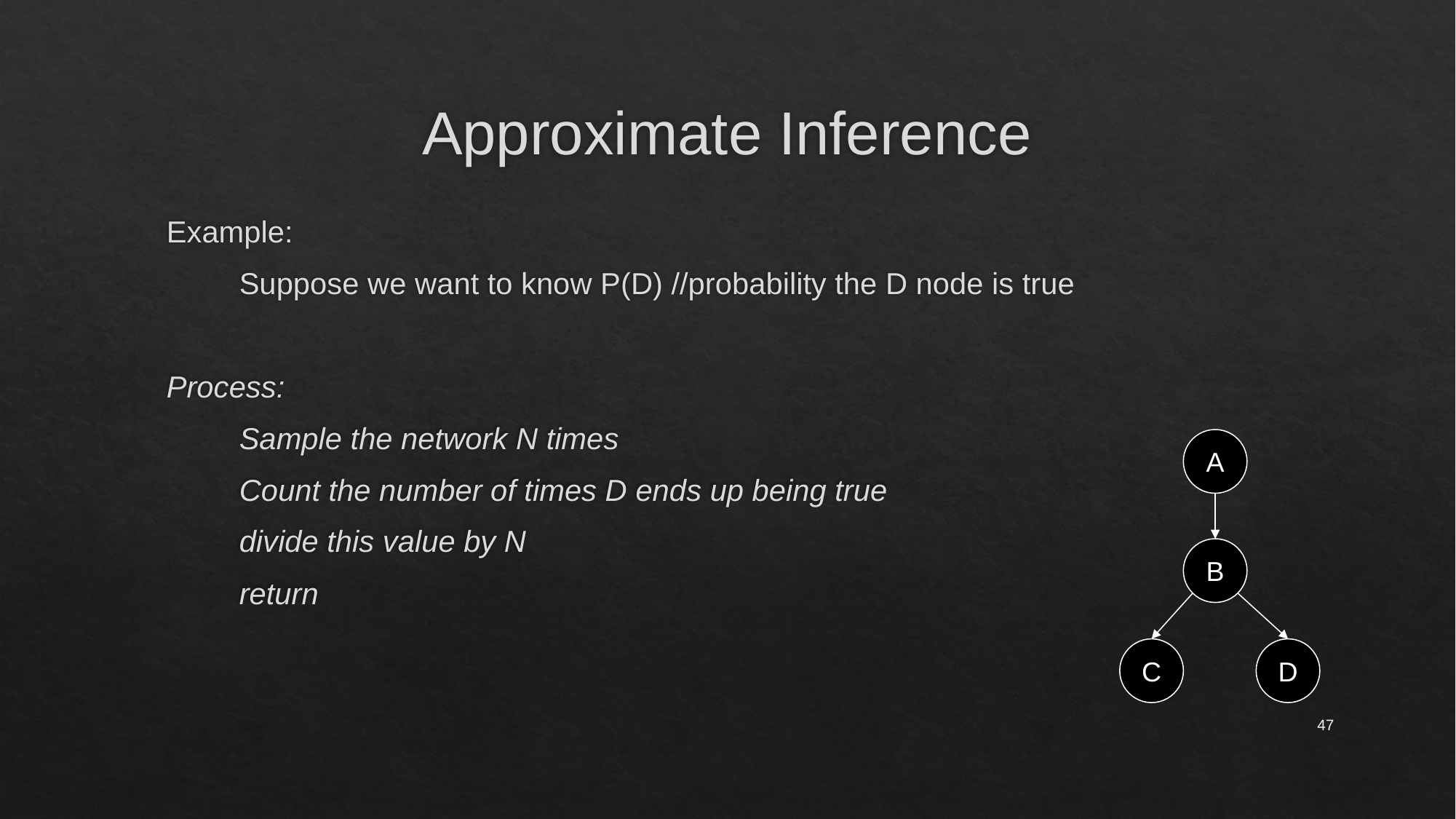

# Approximate Inference
Example:
	Suppose we want to know P(D) //probability the D node is true

Process:
	Sample the network N times
	Count the number of times D ends up being true
	divide this value by N
	return

A
B
C
D
47